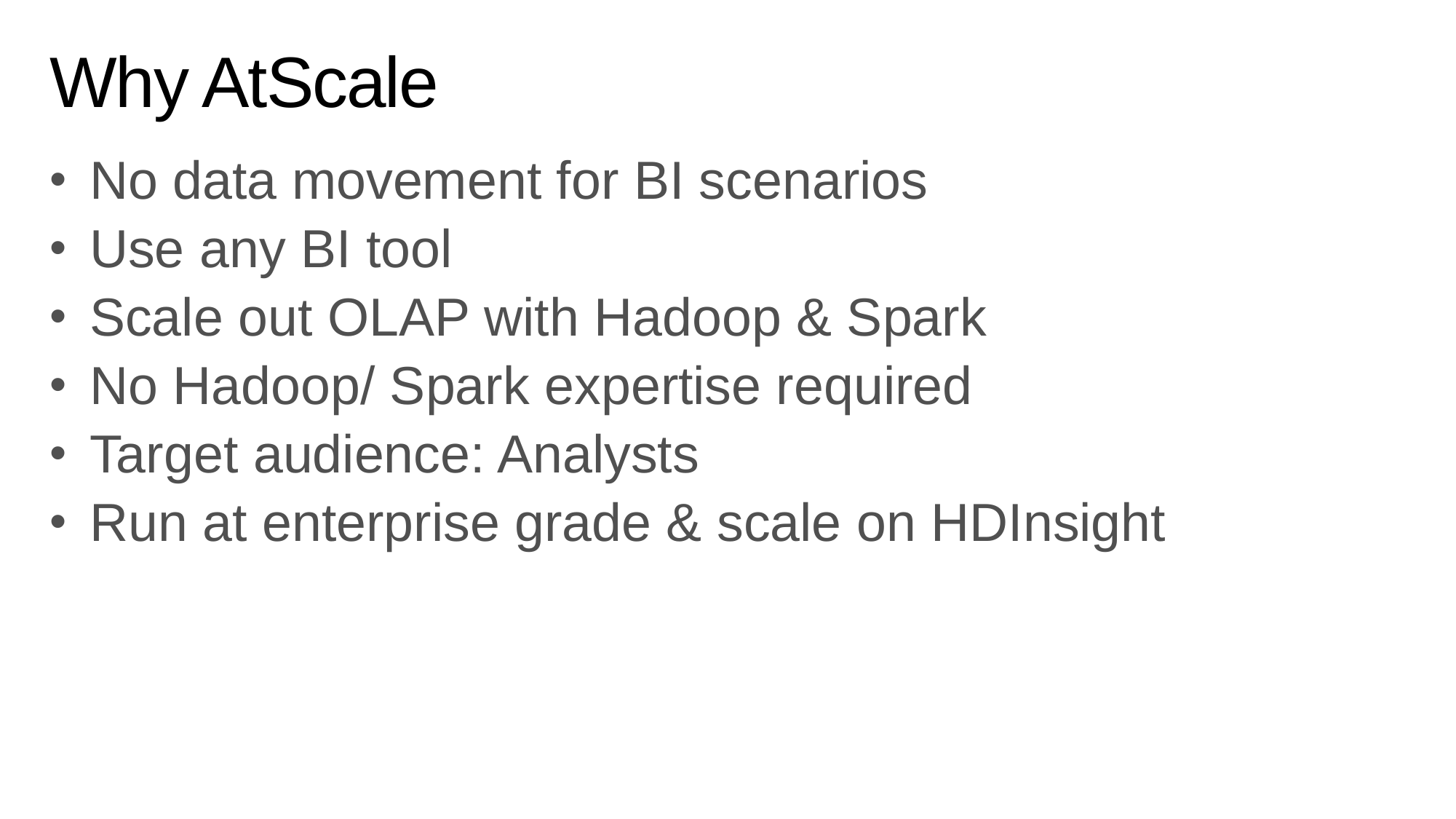

# Why AtScale
No data movement for BI scenarios
Use any BI tool
Scale out OLAP with Hadoop & Spark
No Hadoop/ Spark expertise required
Target audience: Analysts
Run at enterprise grade & scale on HDInsight